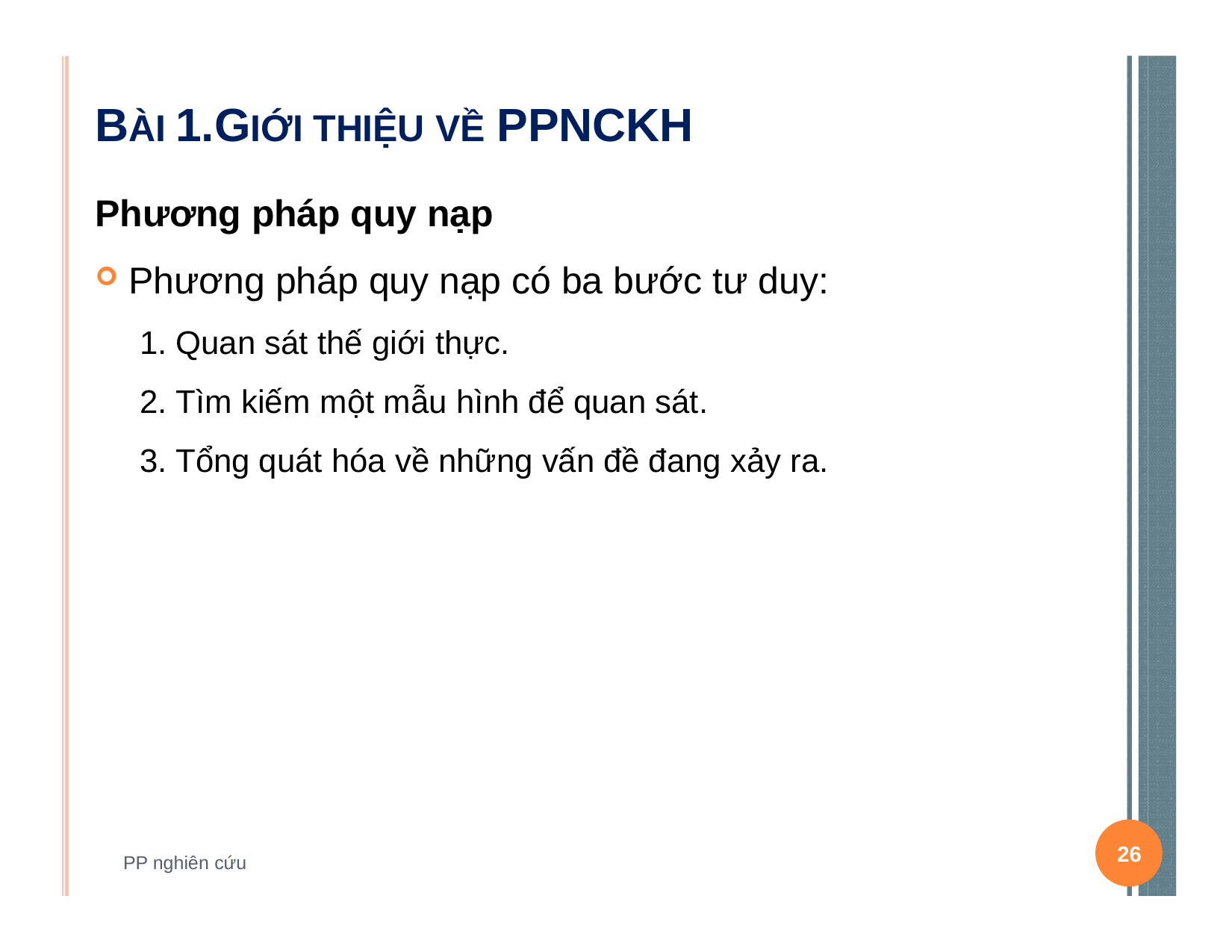

# BÀI 1.GIỚI THIỆU VỀ PPNCKH
Phương pháp quy nạp
Phương pháp quy nạp có ba bước tư duy:
Quan sát thế giới thực.
Tìm kiếm một mẫu hình để quan sát.
Tổng quát hóa về những vấn đề đang xảy ra.

26
PP nghiên cứu